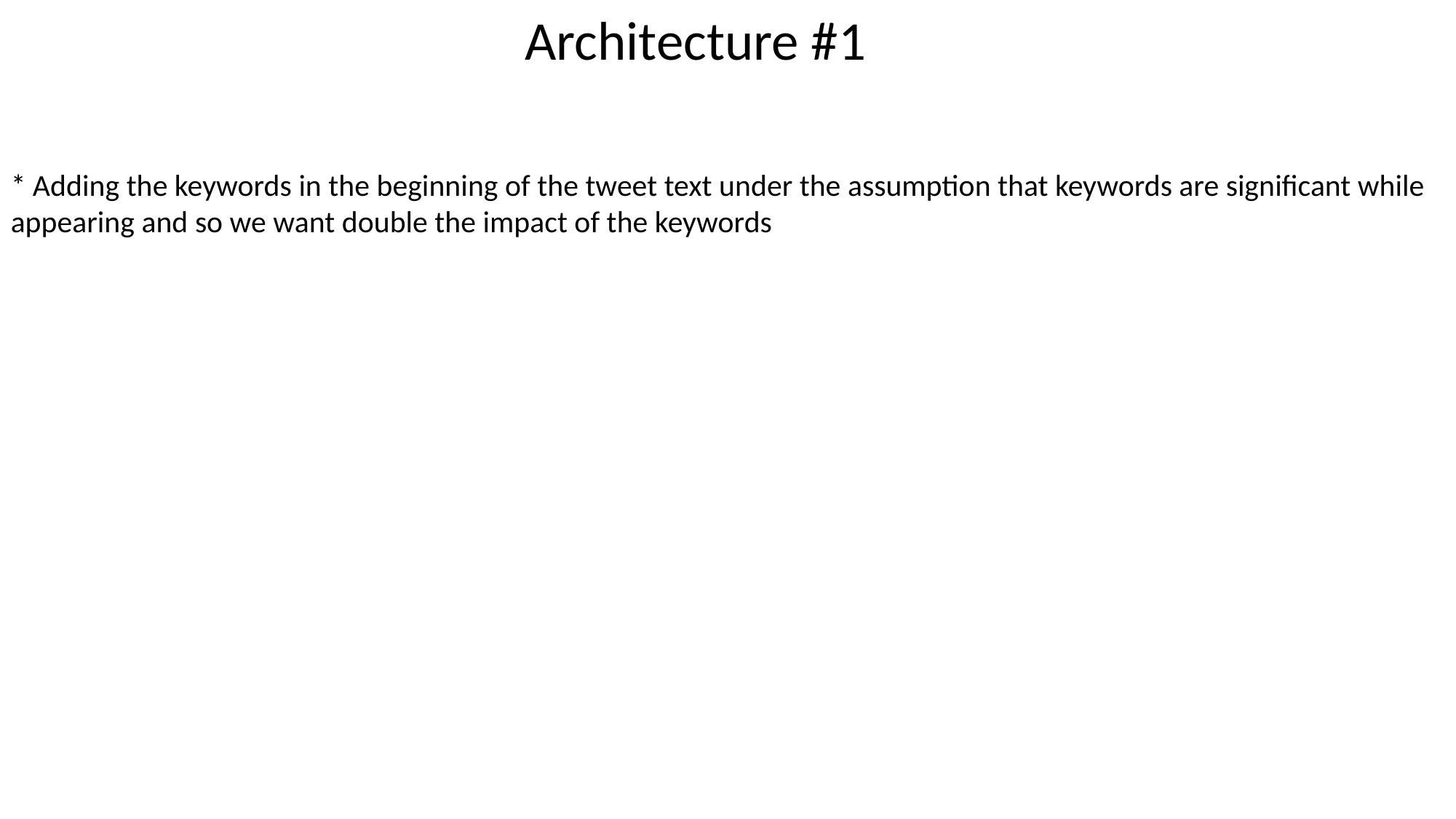

Architecture #1
* Adding the keywords in the beginning of the tweet text under the assumption that keywords are significant while appearing and so we want double the impact of the keywords